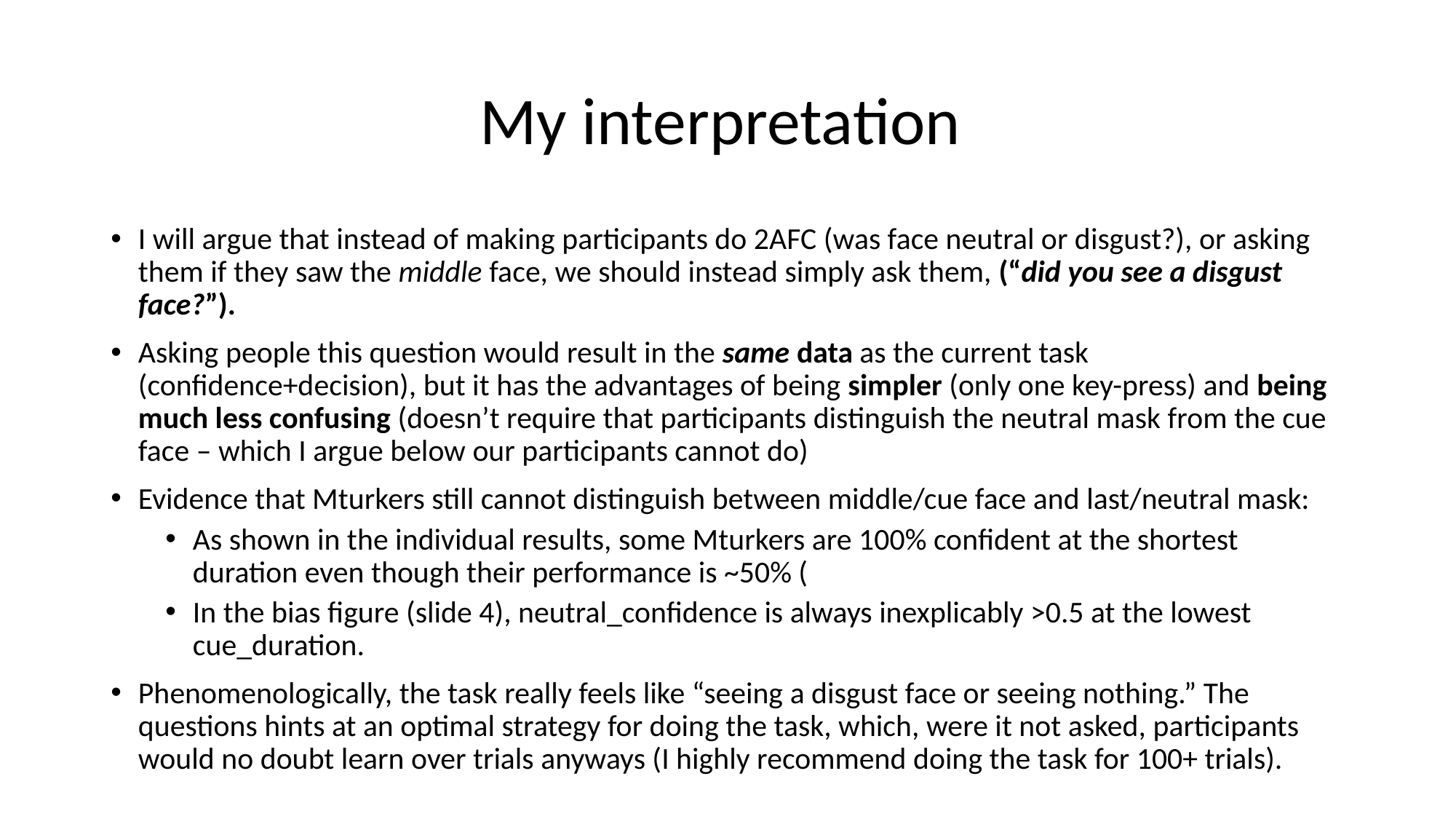

# My interpretation
I will argue that instead of making participants do 2AFC (was face neutral or disgust?), or asking them if they saw the middle face, we should instead simply ask them, (“did you see a disgust face?”).
Asking people this question would result in the same data as the current task (confidence+decision), but it has the advantages of being simpler (only one key-press) and being much less confusing (doesn’t require that participants distinguish the neutral mask from the cue face – which I argue below our participants cannot do)
Evidence that Mturkers still cannot distinguish between middle/cue face and last/neutral mask:
As shown in the individual results, some Mturkers are 100% confident at the shortest duration even though their performance is ~50% (
In the bias figure (slide 4), neutral_confidence is always inexplicably >0.5 at the lowest cue_duration.
Phenomenologically, the task really feels like “seeing a disgust face or seeing nothing.” The questions hints at an optimal strategy for doing the task, which, were it not asked, participants would no doubt learn over trials anyways (I highly recommend doing the task for 100+ trials).